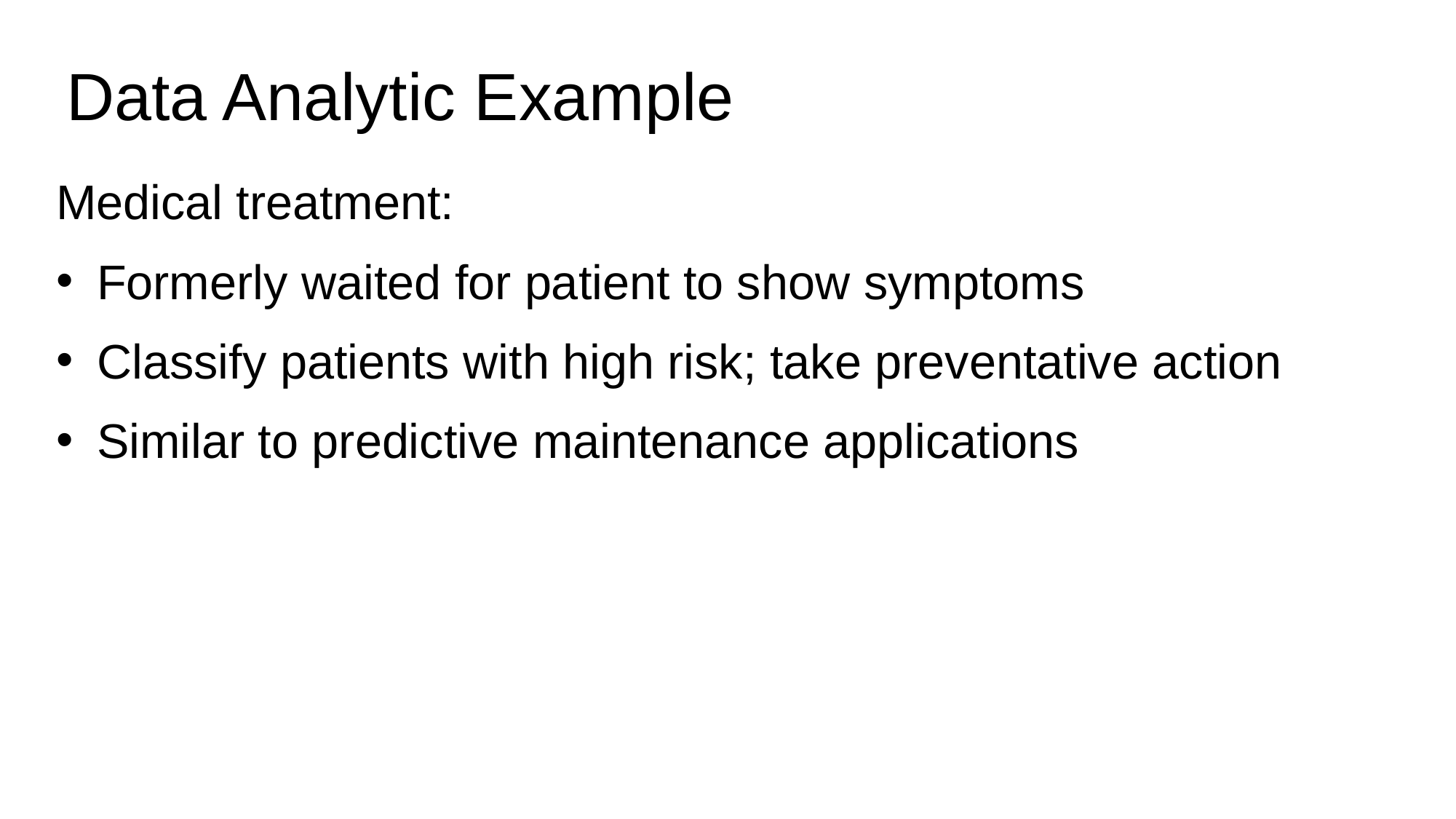

# Data Analytic Example
Medical treatment:
Formerly waited for patient to show symptoms
Classify patients with high risk; take preventative action
Similar to predictive maintenance applications